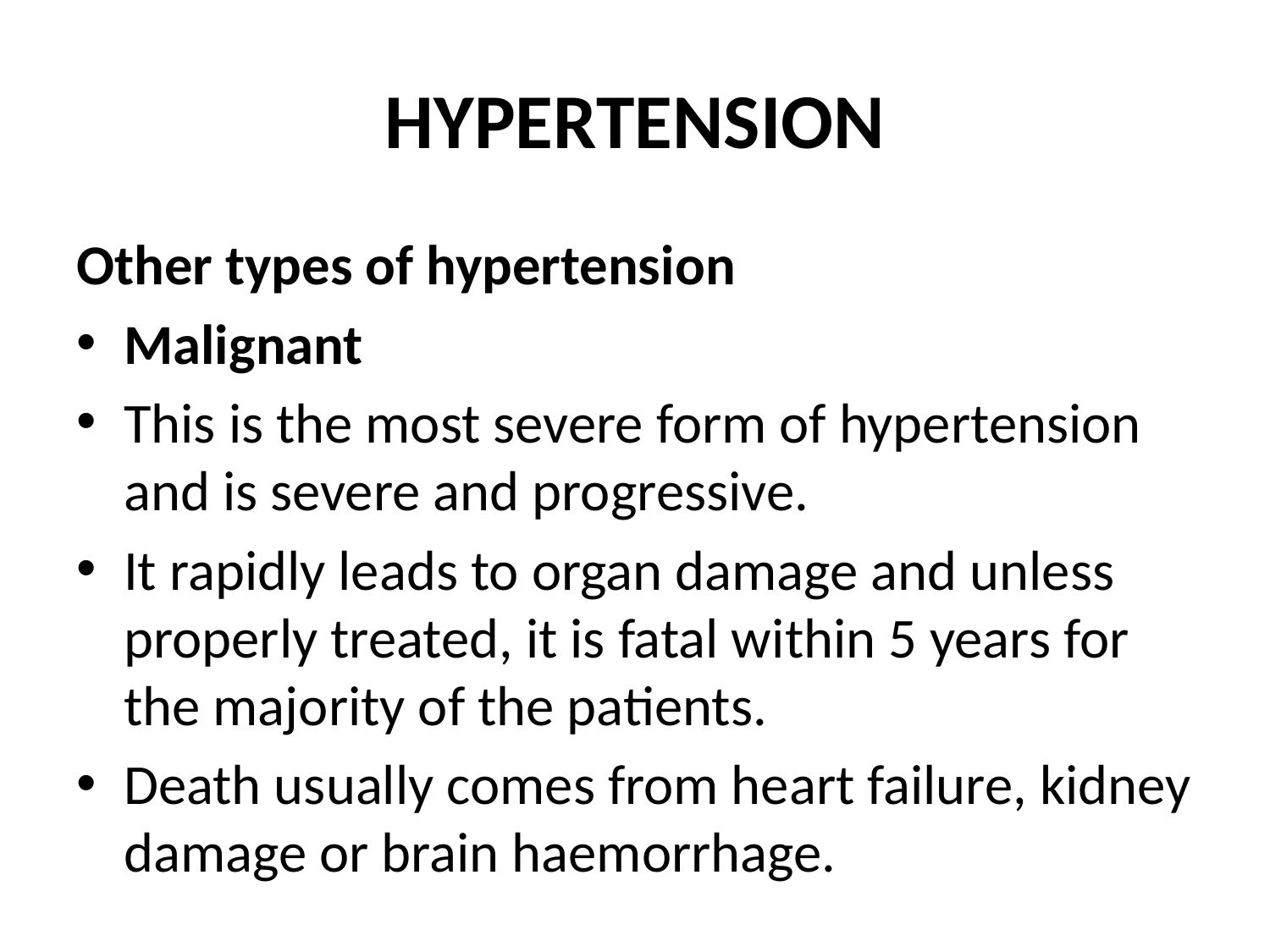

# HYPERTENSION
Other types of hypertension
Malignant
This is the most severe form of hypertension and is severe and progressive.
It rapidly leads to organ damage and unless properly treated, it is fatal within 5 years for the majority of the patients.
Death usually comes from heart failure, kidney damage or brain haemorrhage.